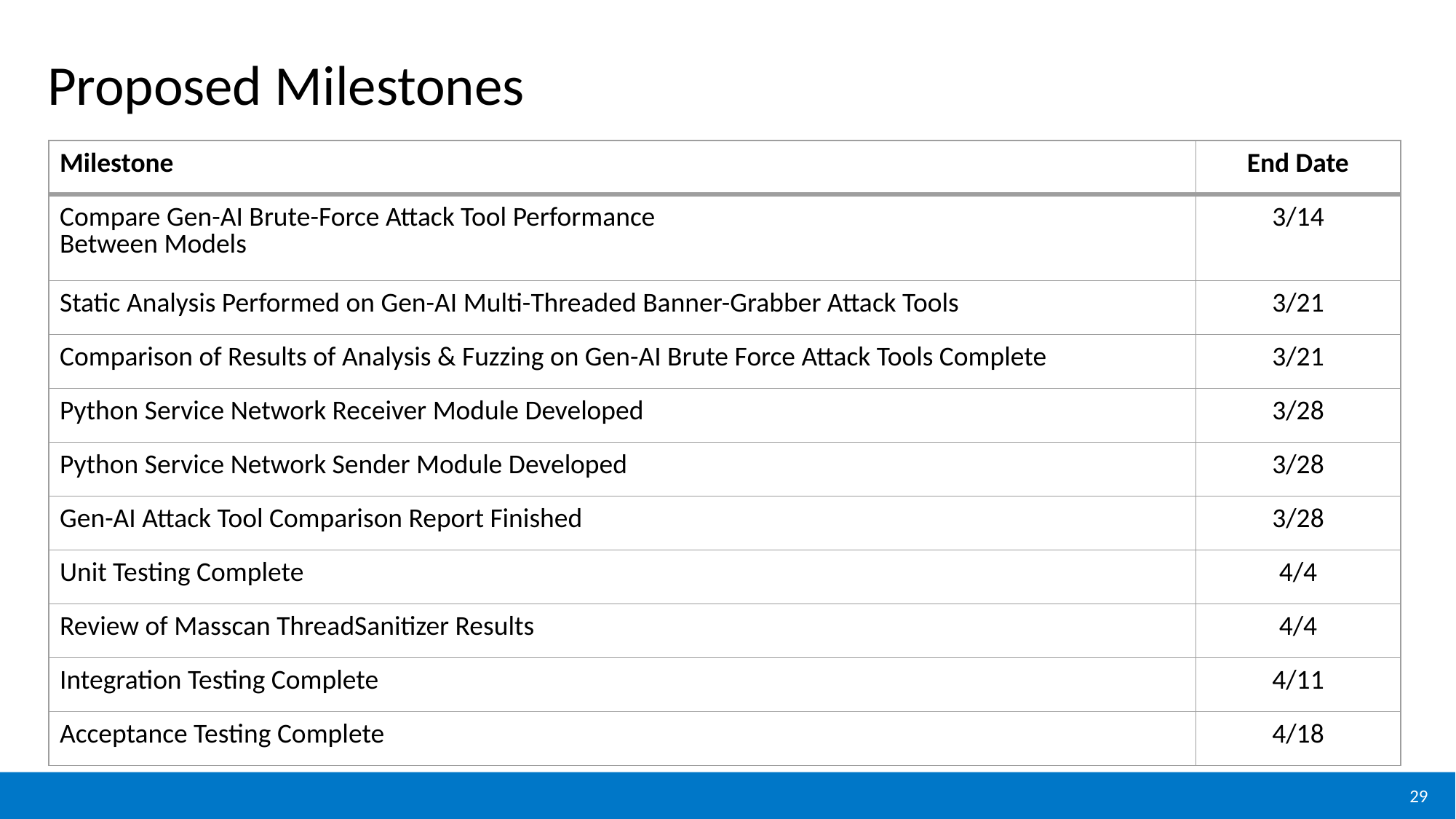

# Proposed Milestones
| Milestone | End Date |
| --- | --- |
| Compare Gen-AI Brute-Force Attack Tool Performance Between Models | 3/14 |
| Static Analysis Performed on Gen-AI Multi-Threaded Banner-Grabber Attack Tools | 3/21 |
| Comparison of Results of Analysis & Fuzzing on Gen-AI Brute Force Attack Tools Complete | 3/21 |
| Python Service Network Receiver Module Developed | 3/28 |
| Python Service Network Sender Module Developed | 3/28 |
| Gen-AI Attack Tool Comparison Report Finished | 3/28 |
| Unit Testing Complete | 4/4 |
| Review of Masscan ThreadSanitizer Results | 4/4 |
| Integration Testing Complete | 4/11 |
| Acceptance Testing Complete | 4/18 |

29
29